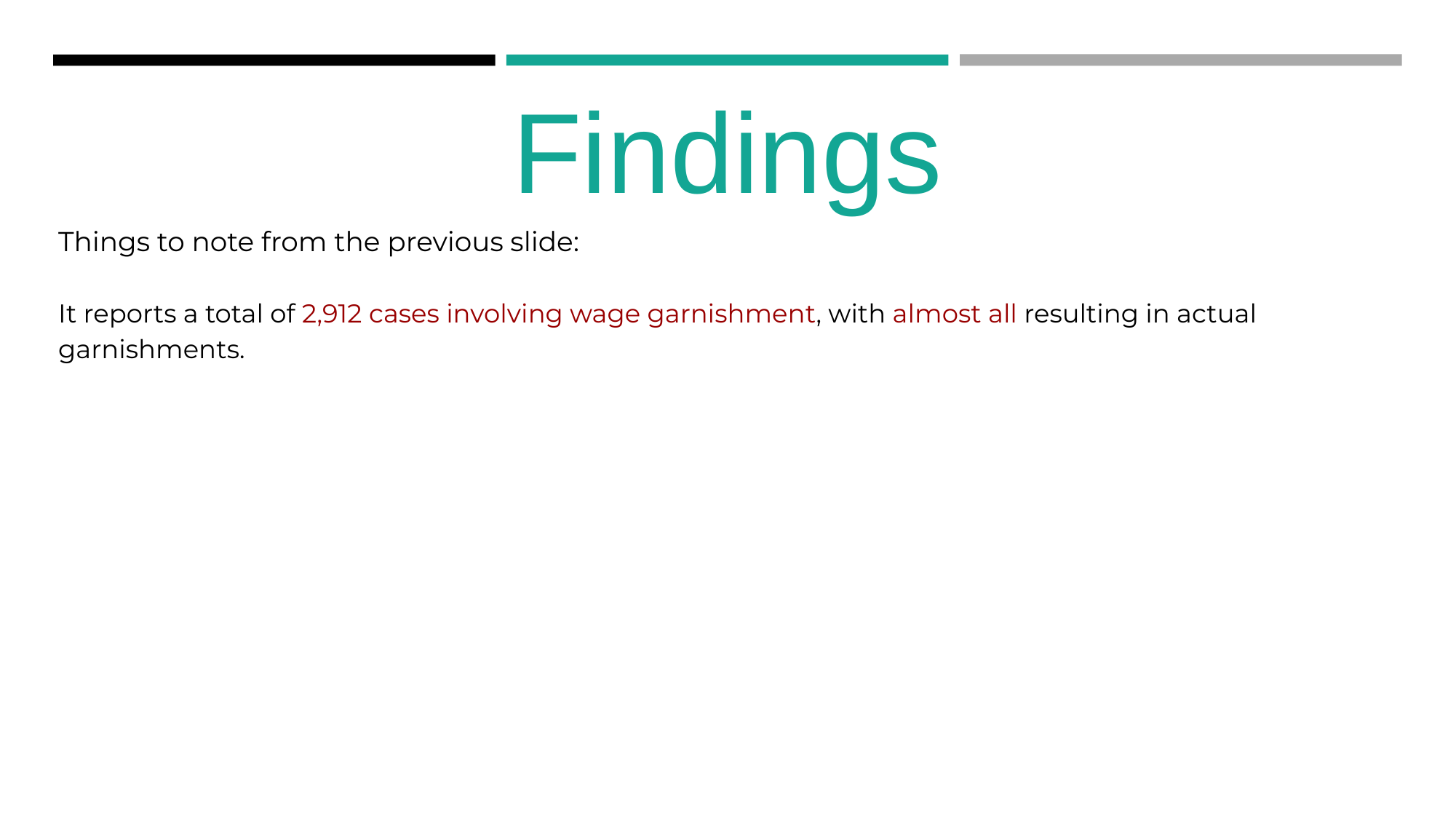

Findings
Things to note from the previous slide:

It reports a total of 2,912 cases involving wage garnishment, with almost all resulting in actual garnishments.